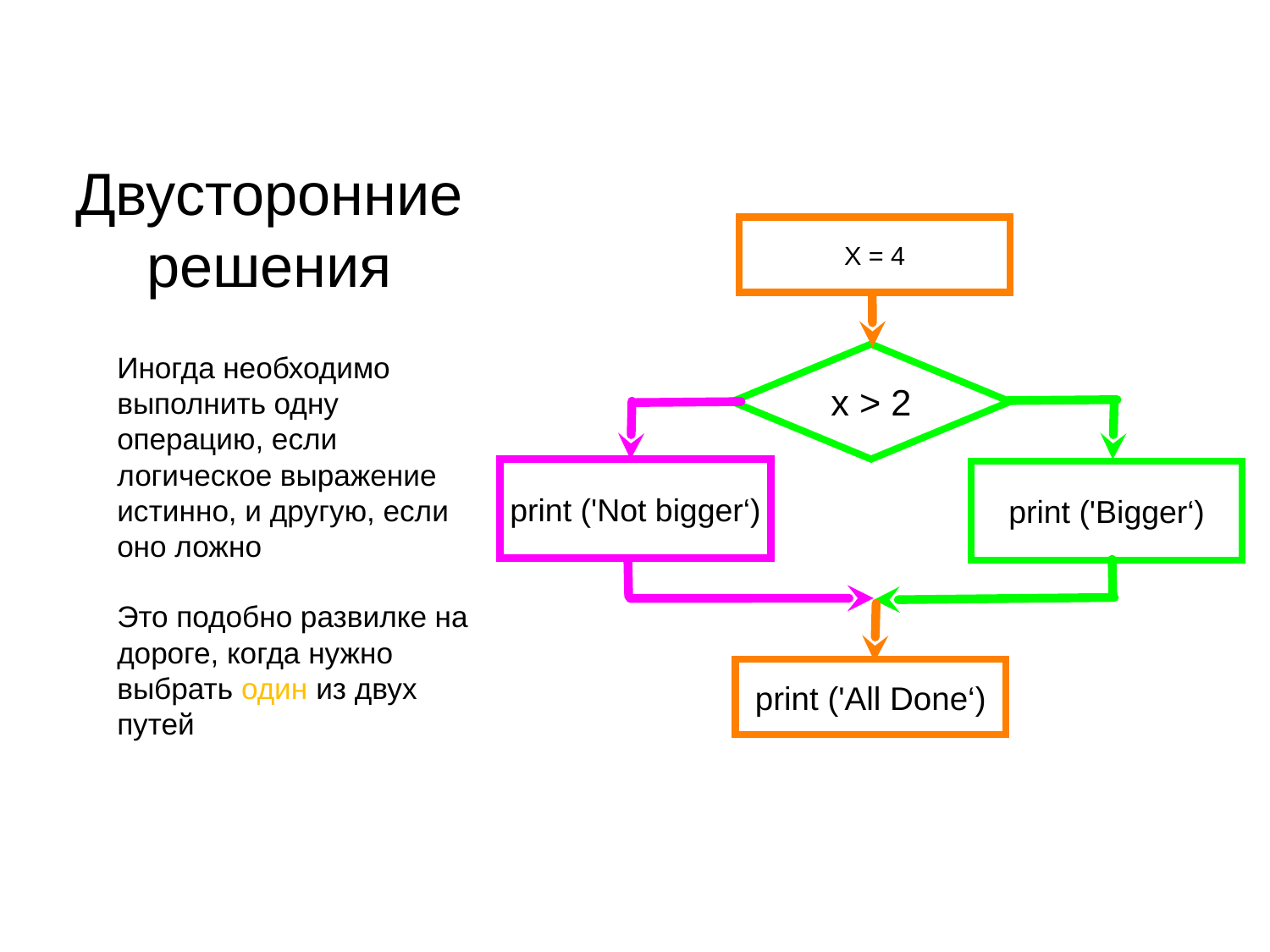

# Двусторонние решения
X = 4
Иногда необходимо выполнить одну операцию, если логическое выражение истинно, и другую, если оно ложно
Это подобно развилке на дороге, когда нужно выбрать один из двух путей
x > 2
нет
да
print ('Not bigger‘)
print ('Bigger‘)
print ('All Done‘)